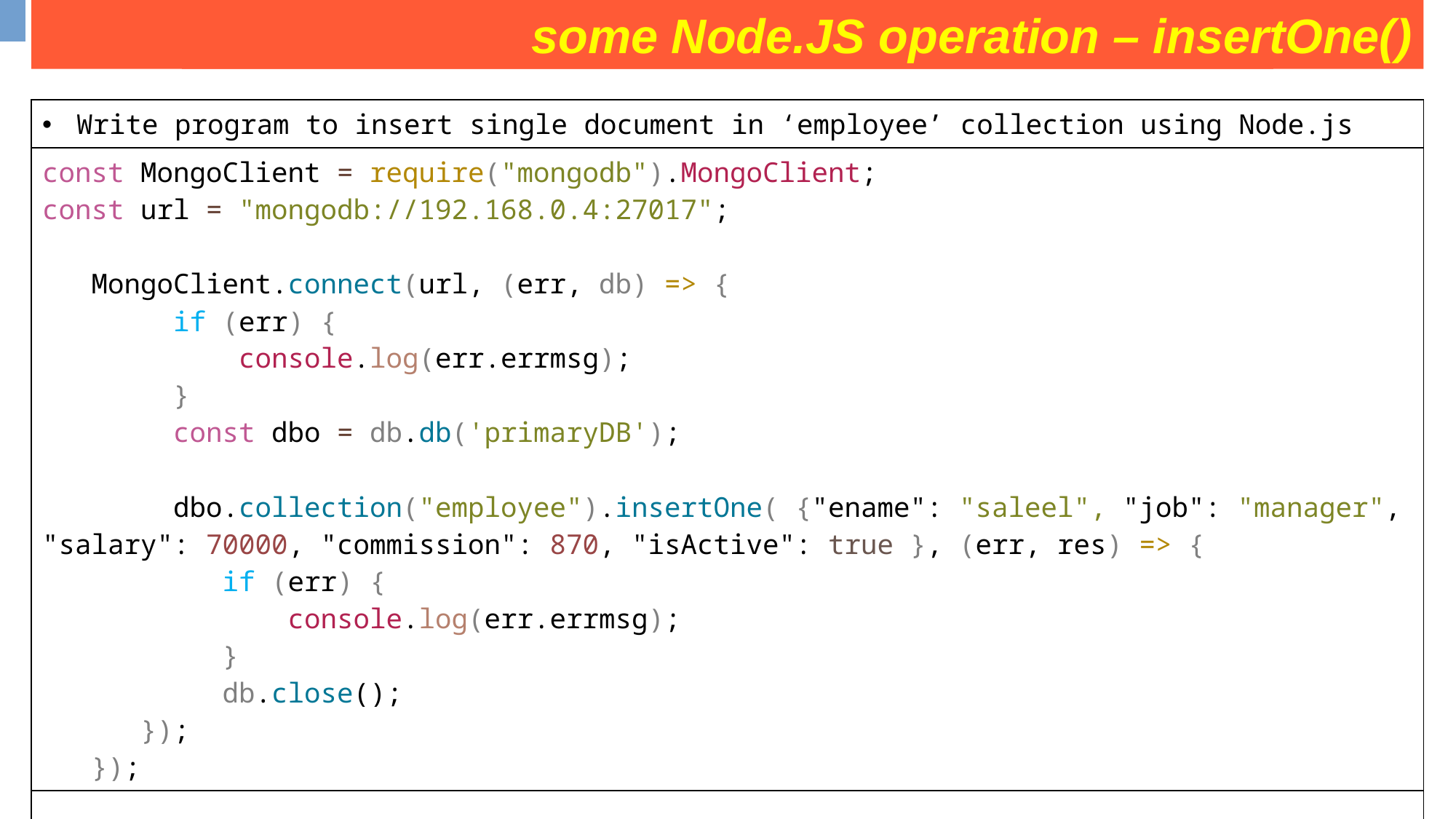

some Node.JS operation – insertOne()
some operation on movies collection
| Write program to insert single document in ‘employee’ collection using Node.js |
| --- |
| const MongoClient = require("mongodb").MongoClient; const url = "mongodb://192.168.0.4:27017";    MongoClient.connect(url, (err, db) => {         if (err) {             console.log(err.errmsg);         }         const dbo = db.db('primaryDB');         dbo.collection("employee").insertOne( {"ename": "saleel", "job": "manager", "salary": 70000, "commission": 870, "isActive": true }, (err, res) => {            if (err) {                console.log(err.errmsg);            }            db.close();       });    }); |
|  |